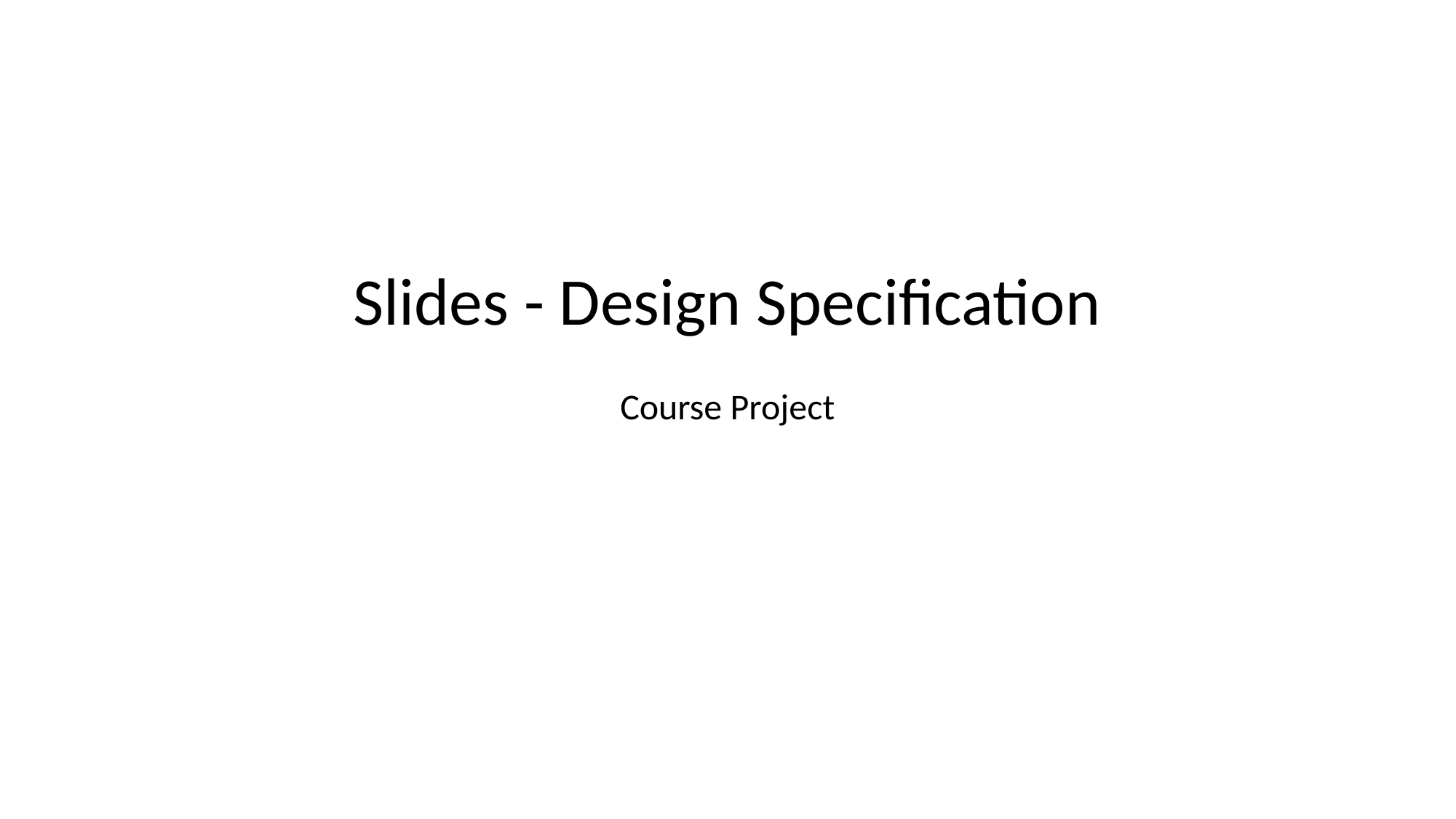

# Slides - Design Specification
Course Project